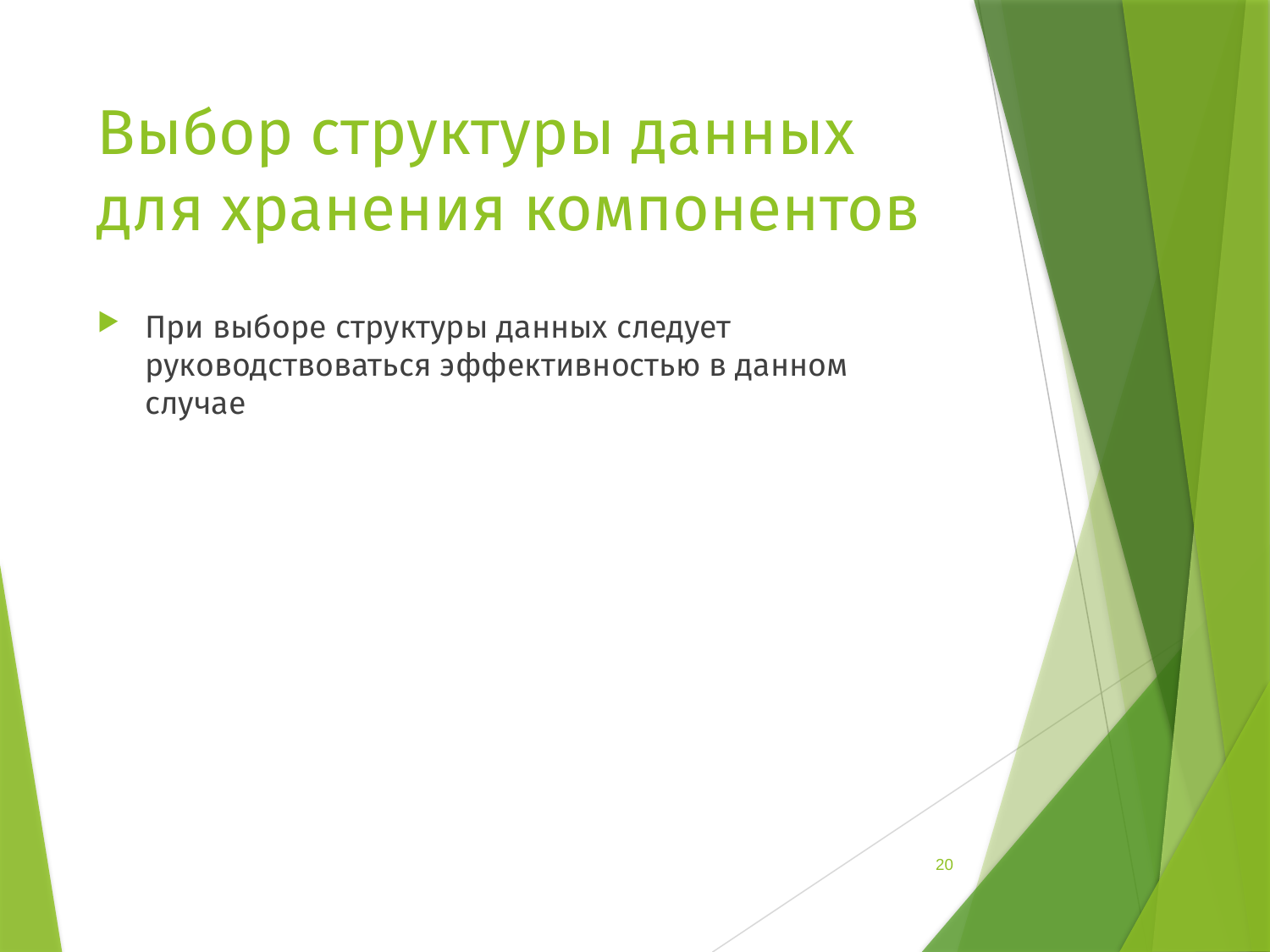

# Выбор структуры данных для хранения компонентов
При выборе структуры данных следует руководствоваться эффективностью в данном случае
20